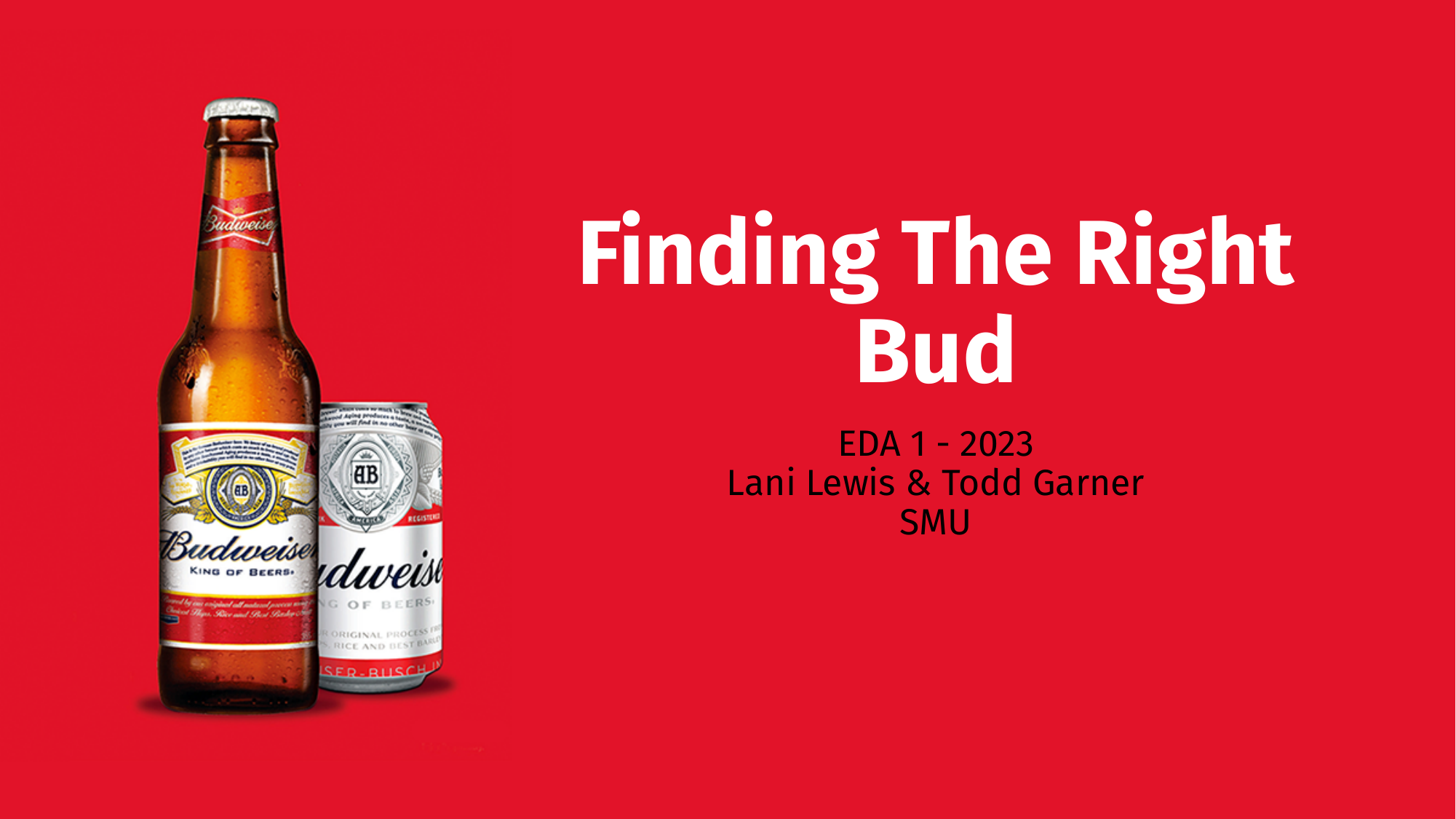

# Finding The Right Bud
EDA 1 - 2023
Lani Lewis & Todd Garner
SMU